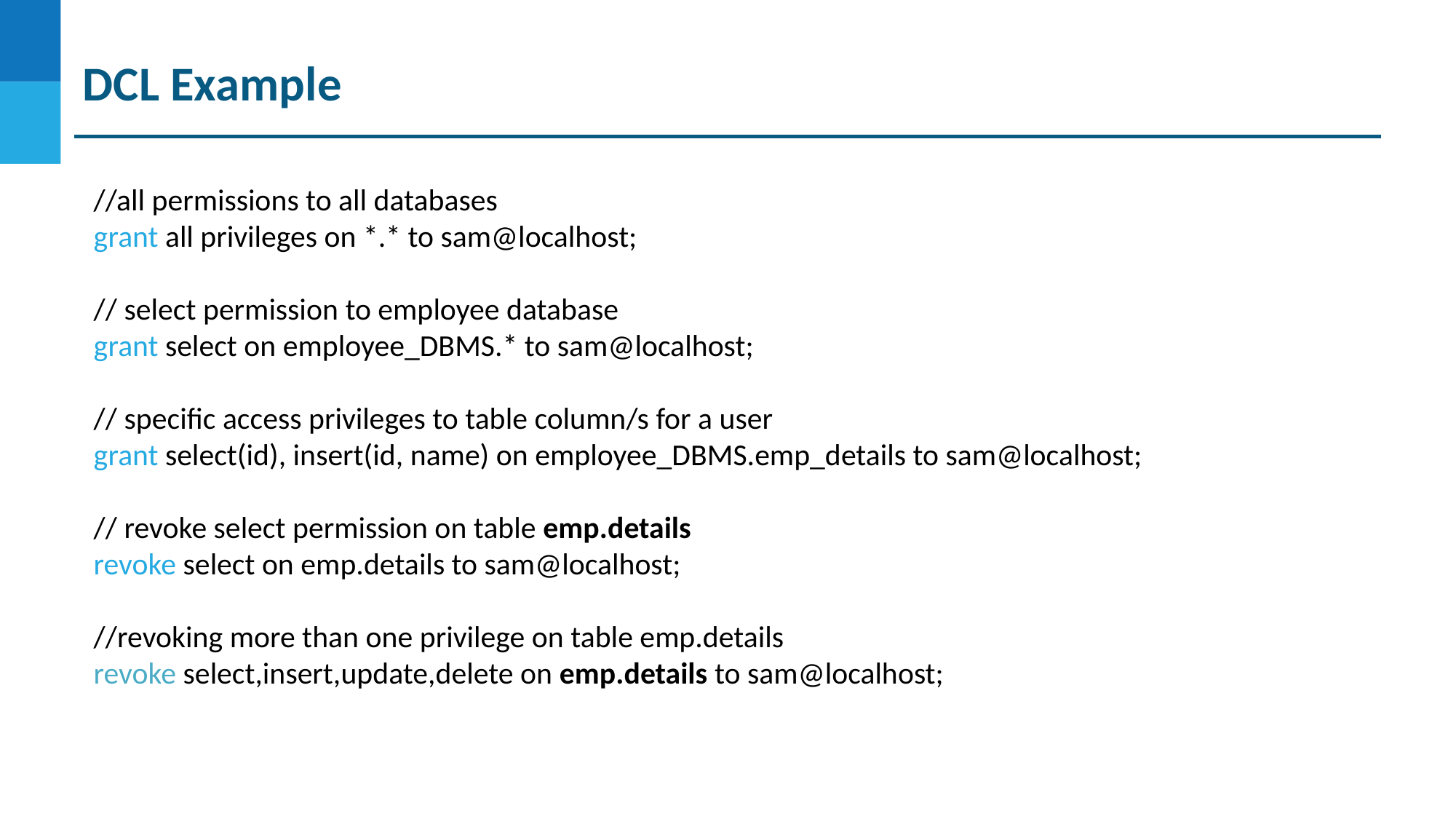

DCL Example
//all permissions to all databases
grant all privileges on *.* to sam@localhost;

// select permission to employee database
grant select on employee_DBMS.* to sam@localhost;

// specific access privileges to table column/s for a user
grant select(id), insert(id, name) on employee_DBMS.emp_details to sam@localhost;

// revoke select permission on table emp.details
revoke select on emp.details to sam@localhost;

//revoking more than one privilege on table emp.details
revoke select,insert,update,delete on emp.details to sam@localhost;